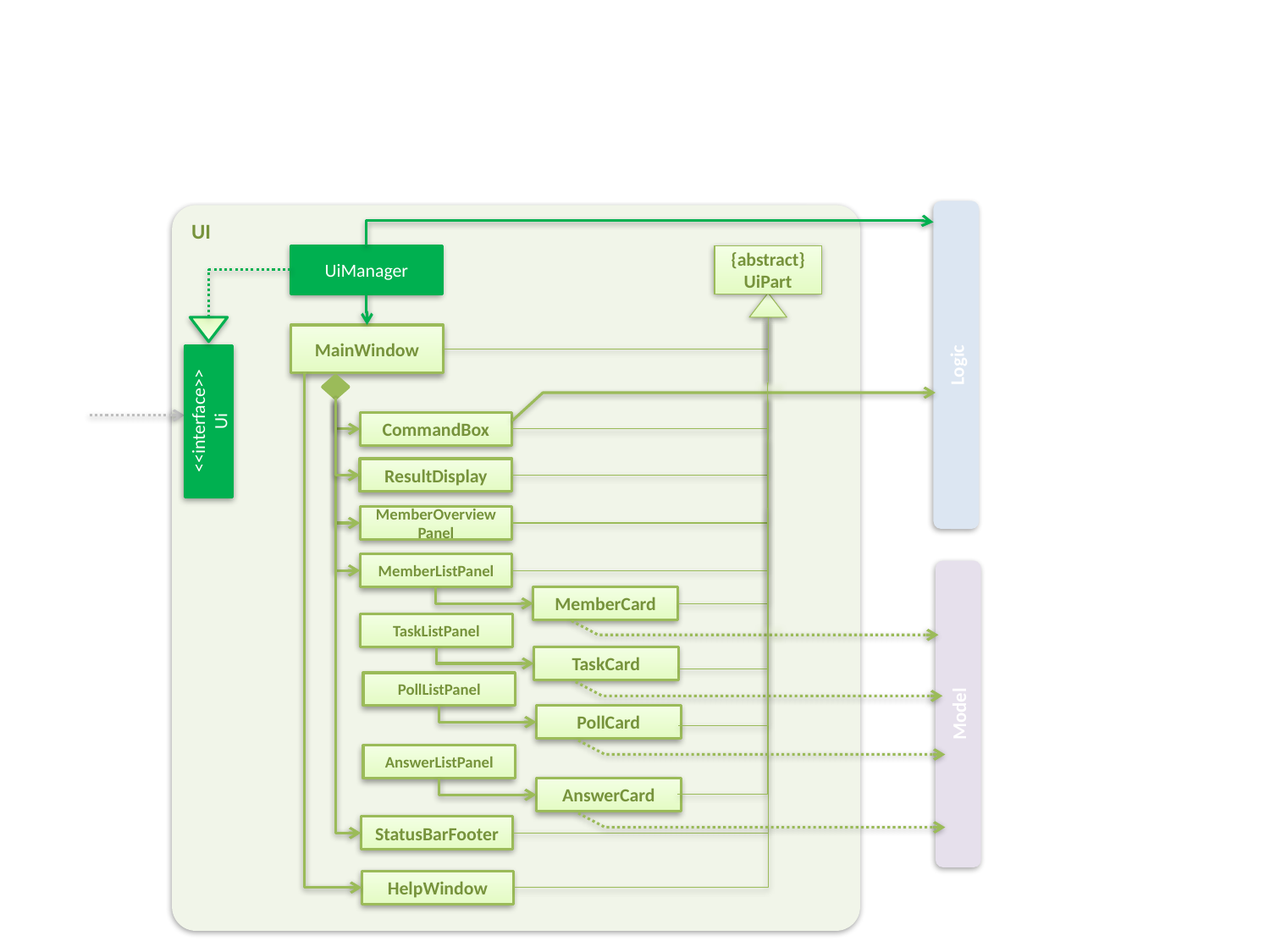

UI
UiManager
{abstract}
UiPart

MainWindow
Logic

<<interface>>
Ui
CommandBox
ResultDisplay
MemberOverviewPanel
MemberListPanel
MemberCard
TaskListPanel

TaskCard
PollListPanel

Model
PollCard

AnswerListPanel
AnswerCard

StatusBarFooter
HelpWindow